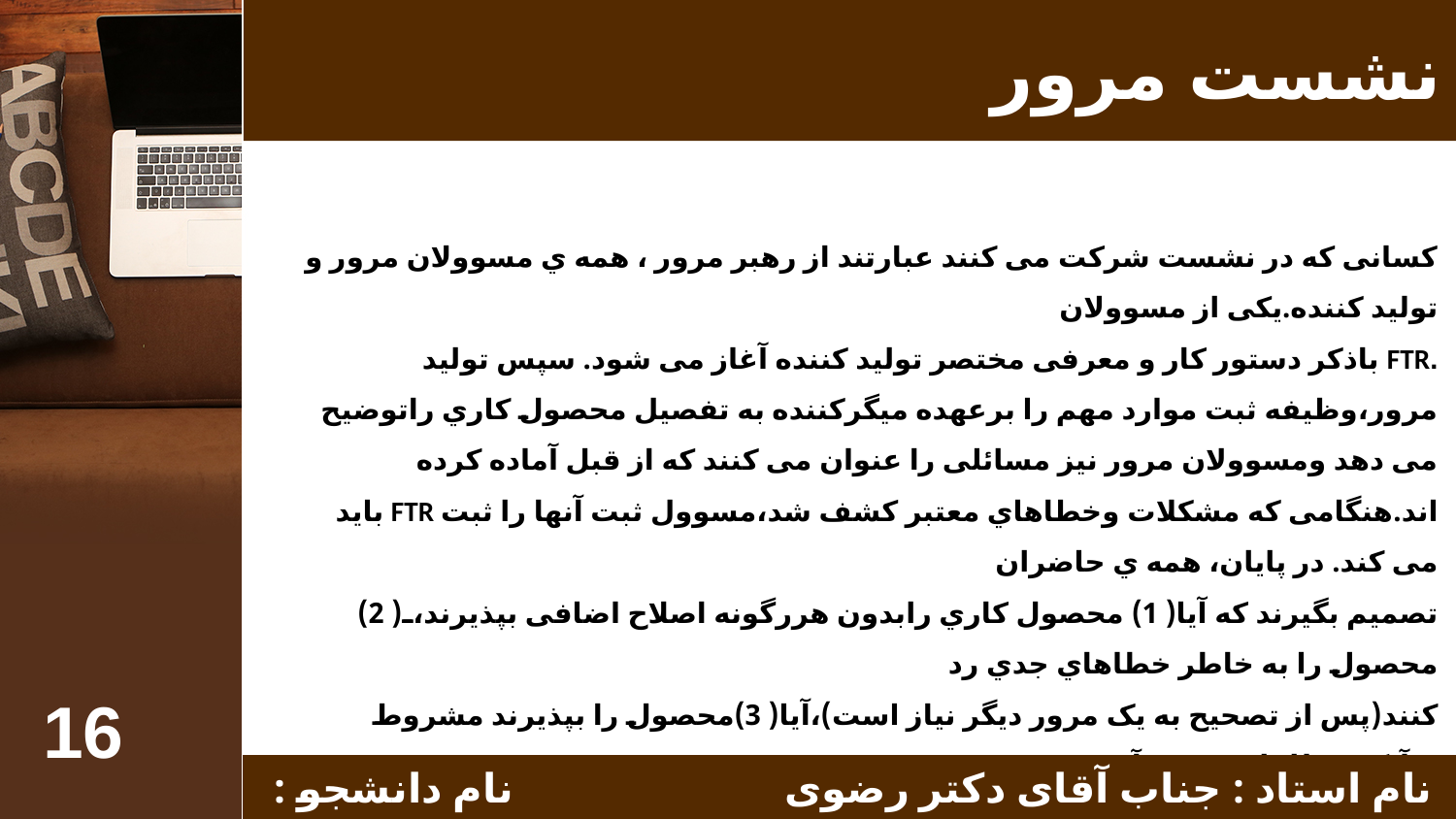

# نشست مرور
کسانی که در نشست شرکت می کنند عبارتند از رهبر مرور ، همه ي مسوولان مرور و تولید کننده.یکی از مسوولان
باذکر دستور کار و معرفی مختصر تولید کننده آغاز می شود. سپس تولید FTR. مرور،وظیفه ثبت موارد مهم را برعهده میگرکننده به تفصیل محصول کاري راتوضیح می دهد ومسوولان مرور نیز مسائلی را عنوان می کنند که از قبل آماده کرده
باید FTR اند.هنگامی که مشکلات وخطاهاي معتبر کشف شد،مسوول ثبت آنها را ثبت می کند. در پایان، همه ي حاضران
تصمیم بگیرند که آیا( 1) محصول کاري رابدون هررگونه اصلاح اضافی بپذیرند،( 2) محصول را به خاطر خطاهاي جدي رد
کنند(پس از تصحیح به یک مرور دیگر نیاز است)،آیا( 3)محصول را بپذیرند مشروط برآنکه خطاهاي جزئی آن تصحیح شود
برگه اي راامضا می کنند تا حضور خود را در نشست ،FTR ولی دیگرنیازي به مرور نخواهد بود).پس ازاتخاذ تصمیم حضار،
مرور خاطرنشان سازند.
16
 نام استاد : جناب آقای دکتر رضوی                          نام دانشجو : زهرابراهیمی